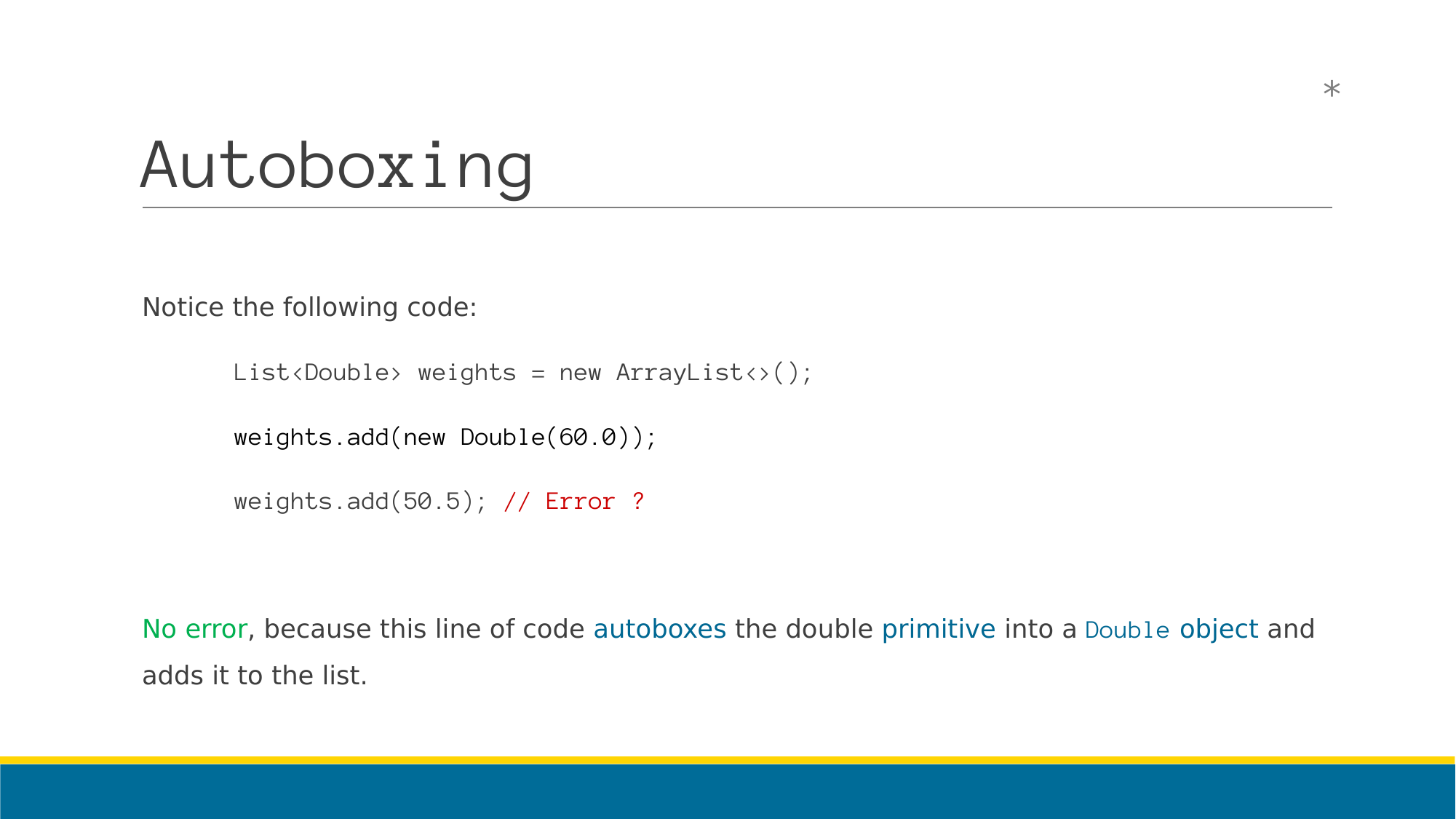

# Autoboxing
*

Notice the following code:
 	List<Double> weights = new ArrayList<>();
  	weights.add(new Double(60.0));
 	weights.add(50.5); // Error ?

No error, because this line of code autoboxes the double primitive into a Double object and adds it to the list.